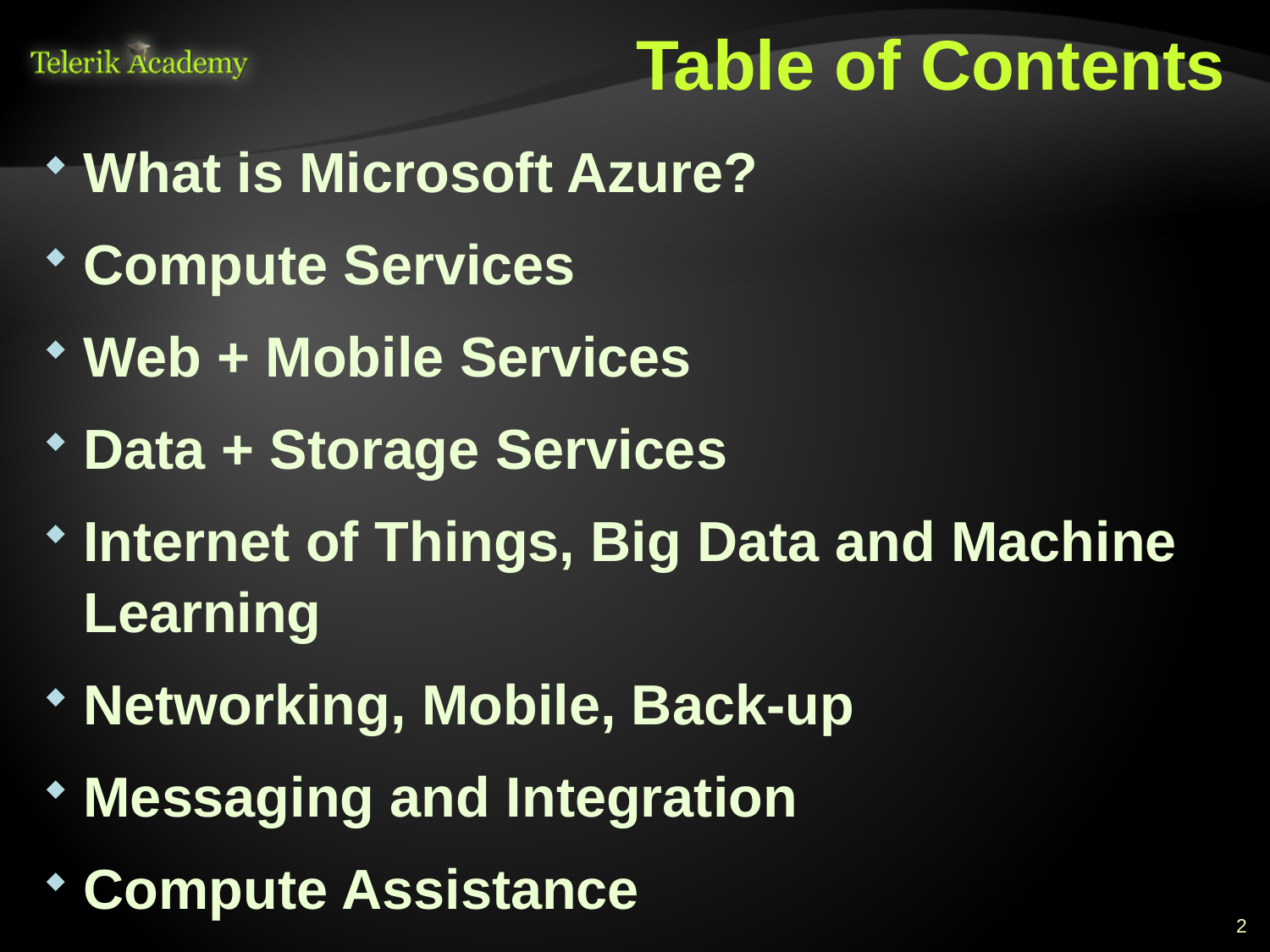

# Table of Contents
What is Microsoft Azure?
Compute Services
Web + Mobile Services
Data + Storage Services
Internet of Things, Big Data and Machine Learning
Networking, Mobile, Back-up
Messaging and Integration
Compute Assistance
Performance
Big Data and Big Compute
Media

2